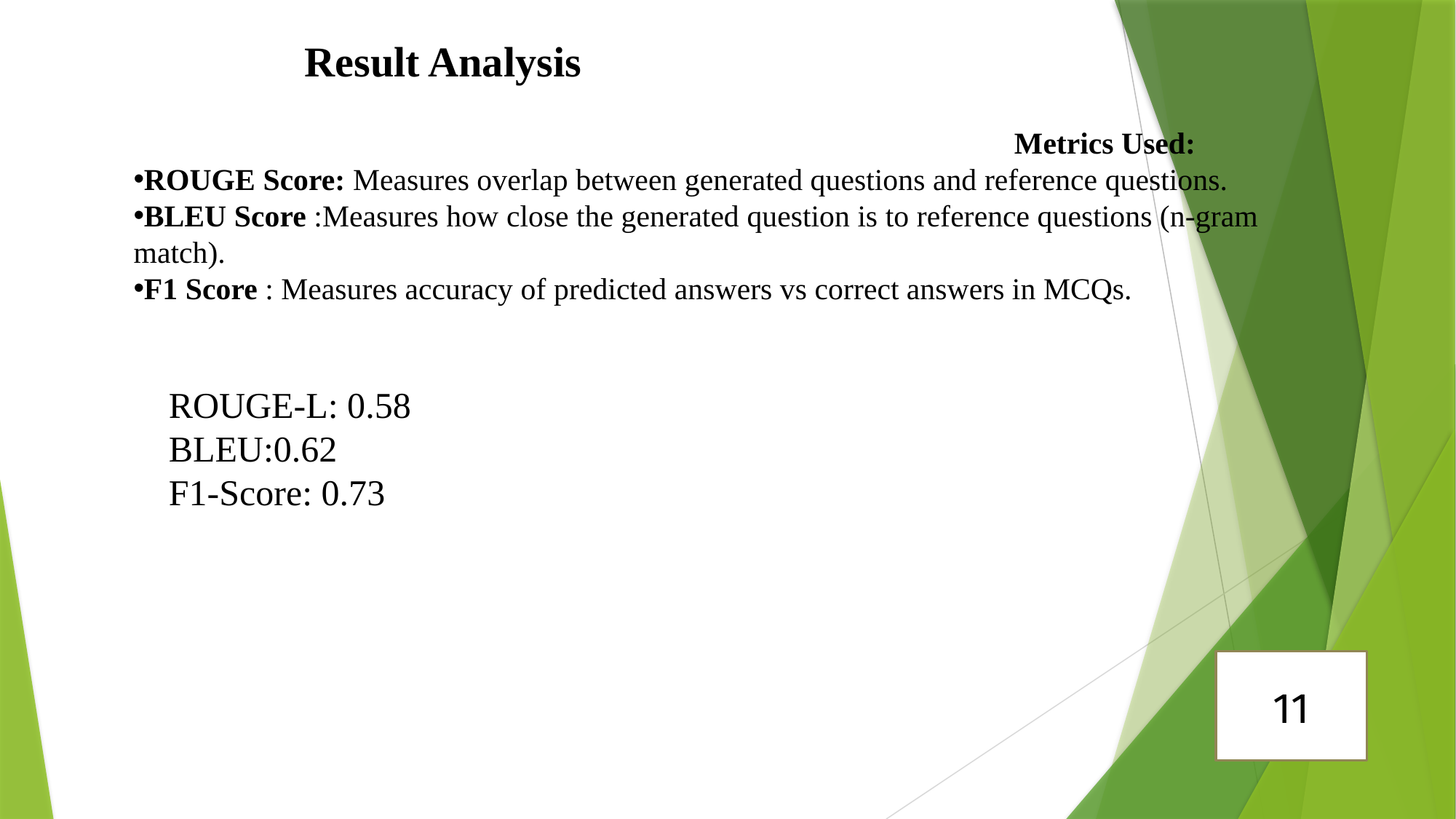

Result Analysis
								 Metrics Used:
ROUGE Score: Measures overlap between generated questions and reference questions.
BLEU Score :Measures how close the generated question is to reference questions (n-gram match).
F1 Score : Measures accuracy of predicted answers vs correct answers in MCQs.
ROUGE-L: 0.58
BLEU:0.62
F1-Score: 0.73
11